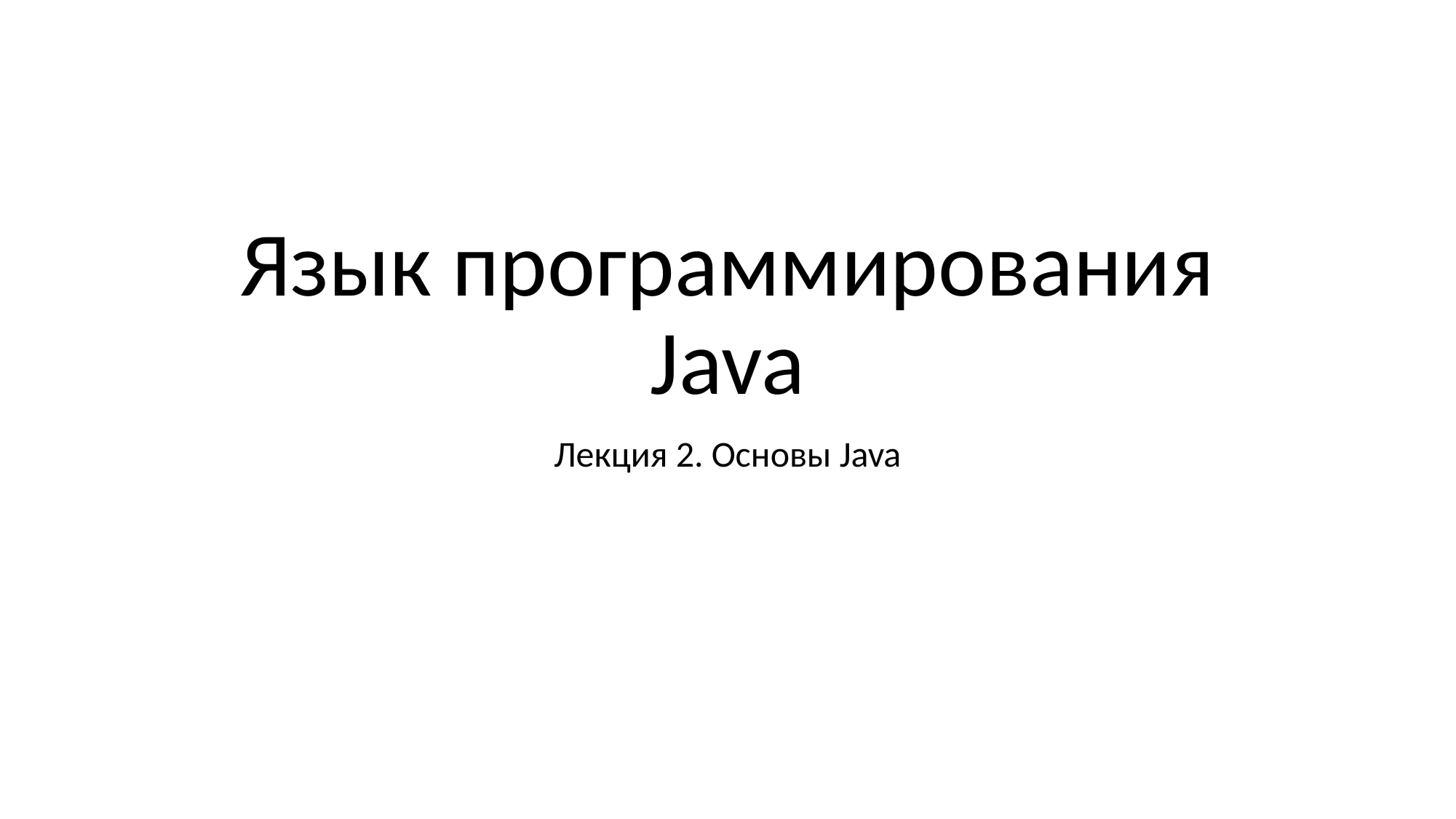

# Язык программирования Java
Лекция 2. Основы Java